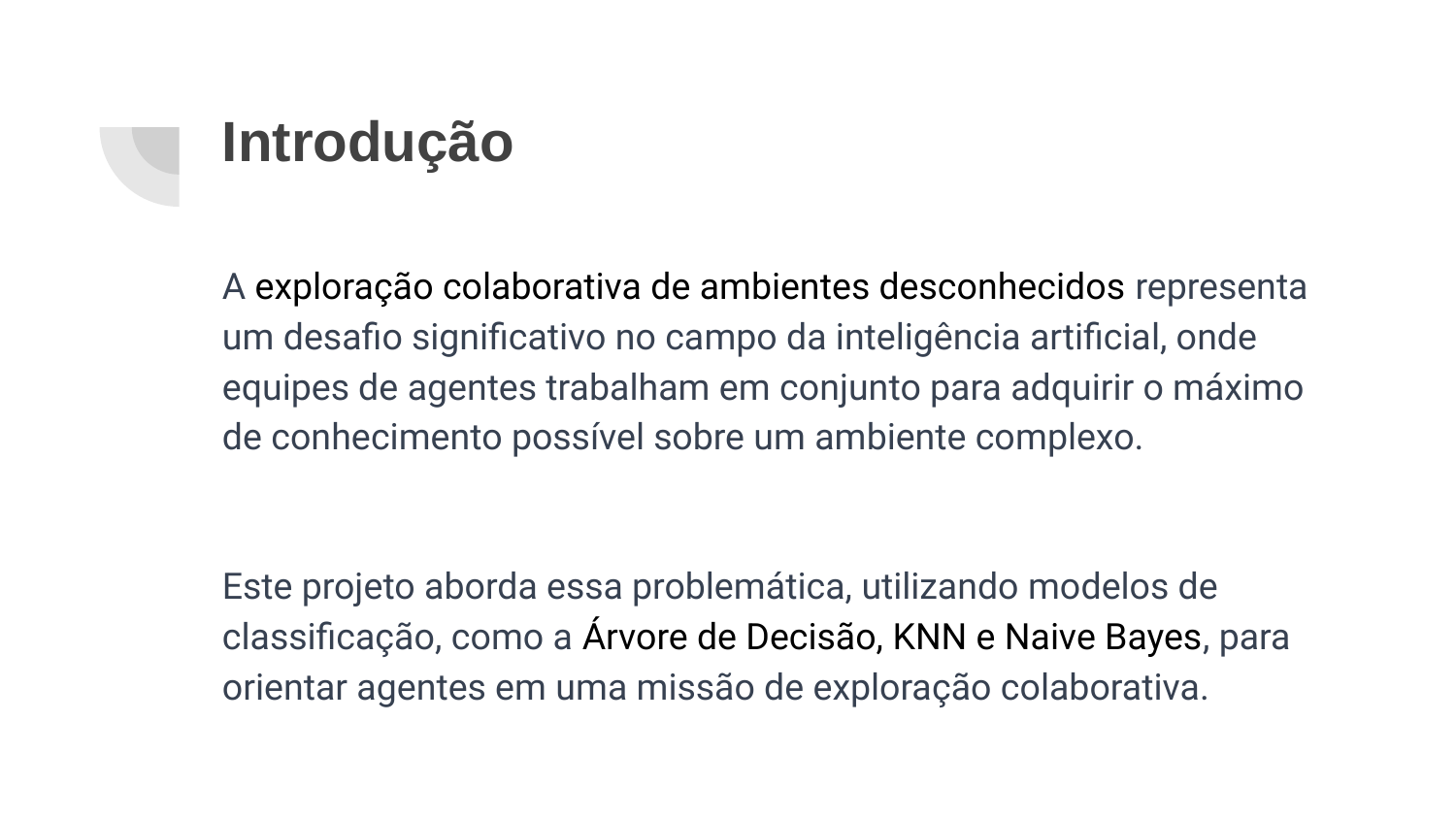

# Introdução
A exploração colaborativa de ambientes desconhecidos representa um desafio significativo no campo da inteligência artificial, onde equipes de agentes trabalham em conjunto para adquirir o máximo de conhecimento possível sobre um ambiente complexo.

Este projeto aborda essa problemática, utilizando modelos de classificação, como a Árvore de Decisão, KNN e Naive Bayes, para orientar agentes em uma missão de exploração colaborativa.